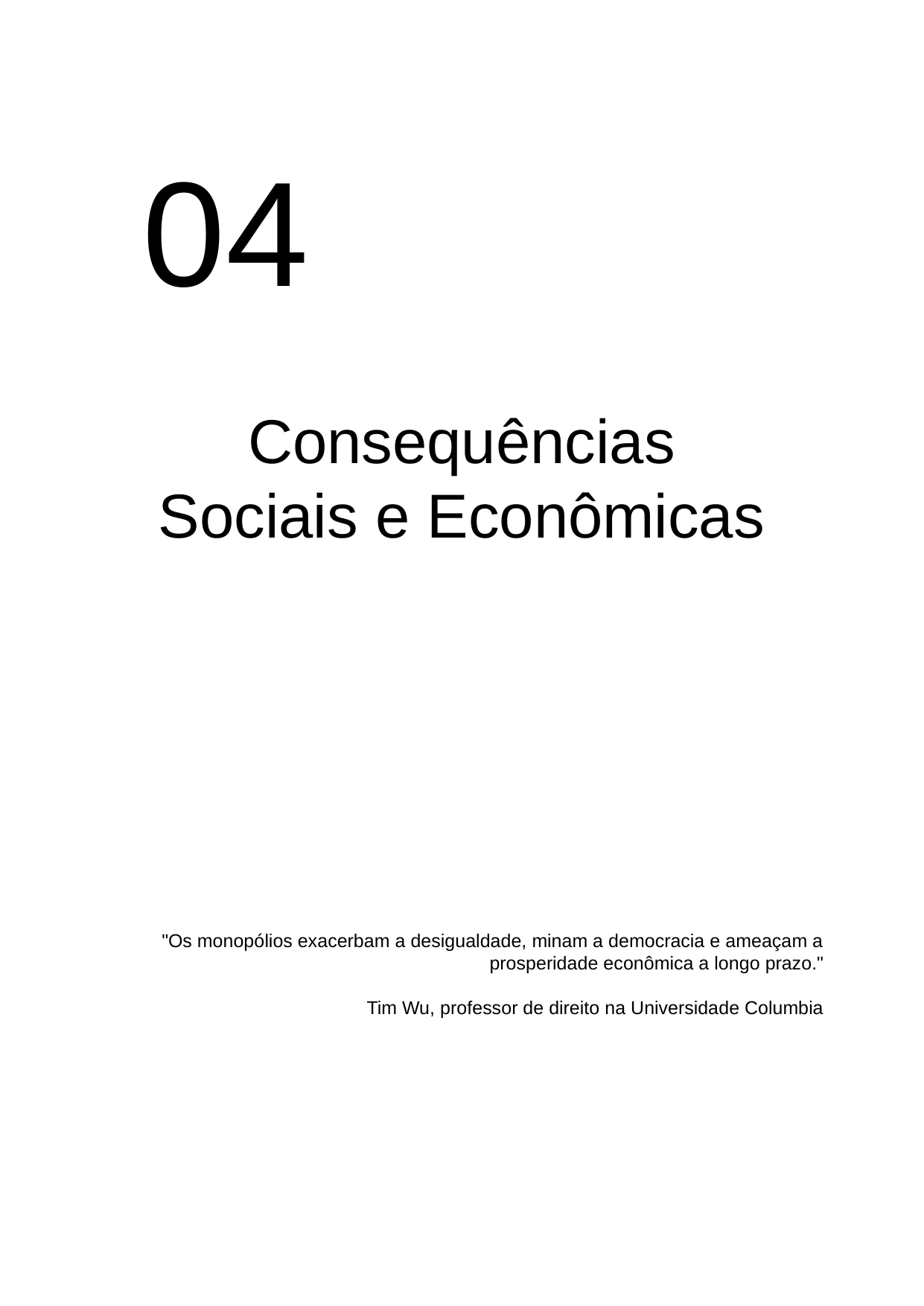

04
Consequências Sociais e Econômicas
"Os monopólios exacerbam a desigualdade, minam a democracia e ameaçam a prosperidade econômica a longo prazo."

Tim Wu, professor de direito na Universidade Columbia